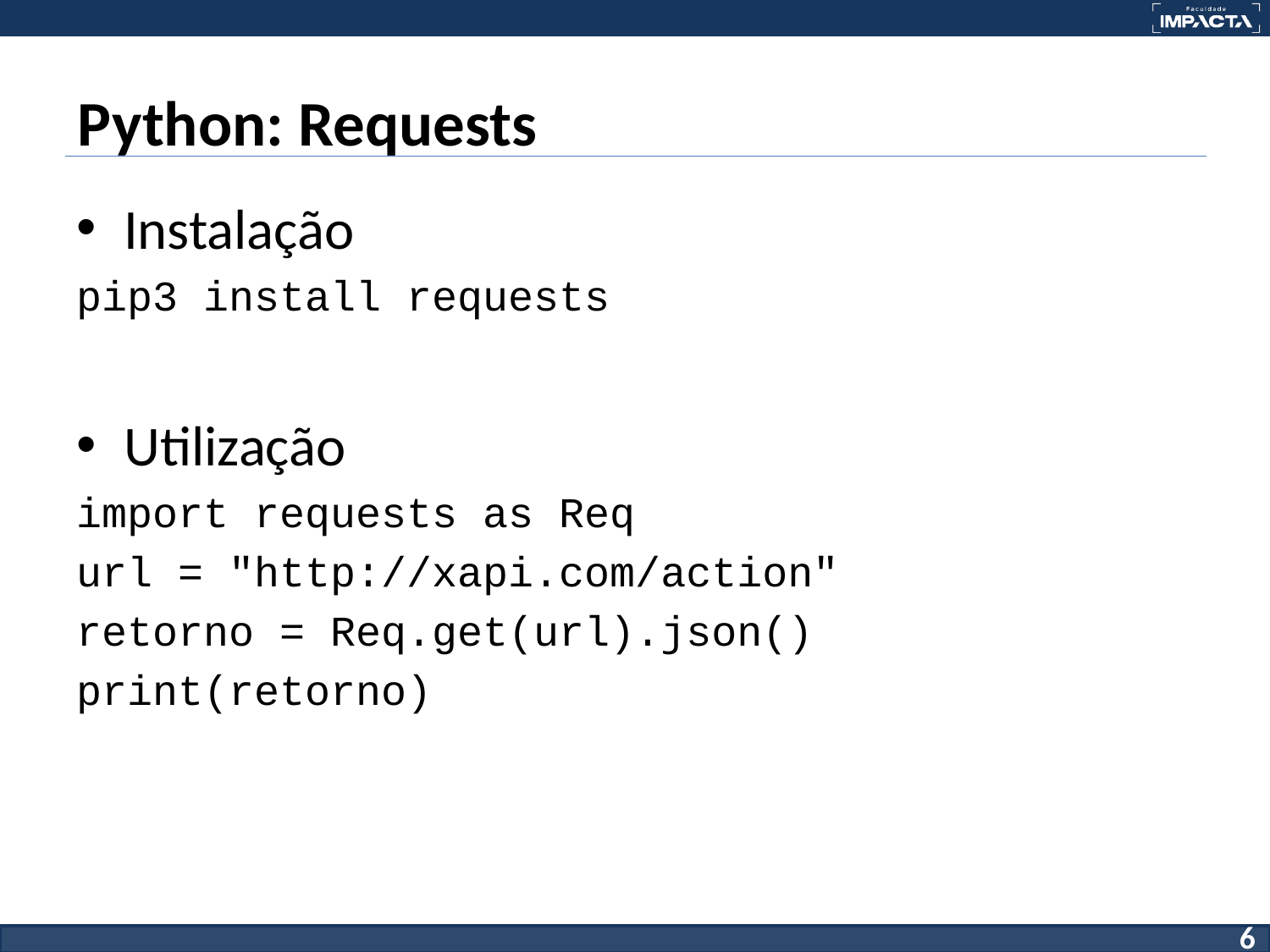

# Python: Requests
Instalação
pip3 install requests

Utilização
import requests as Req
url = "http://xapi.com/action"
retorno = Req.get(url).json()
print(retorno)
6